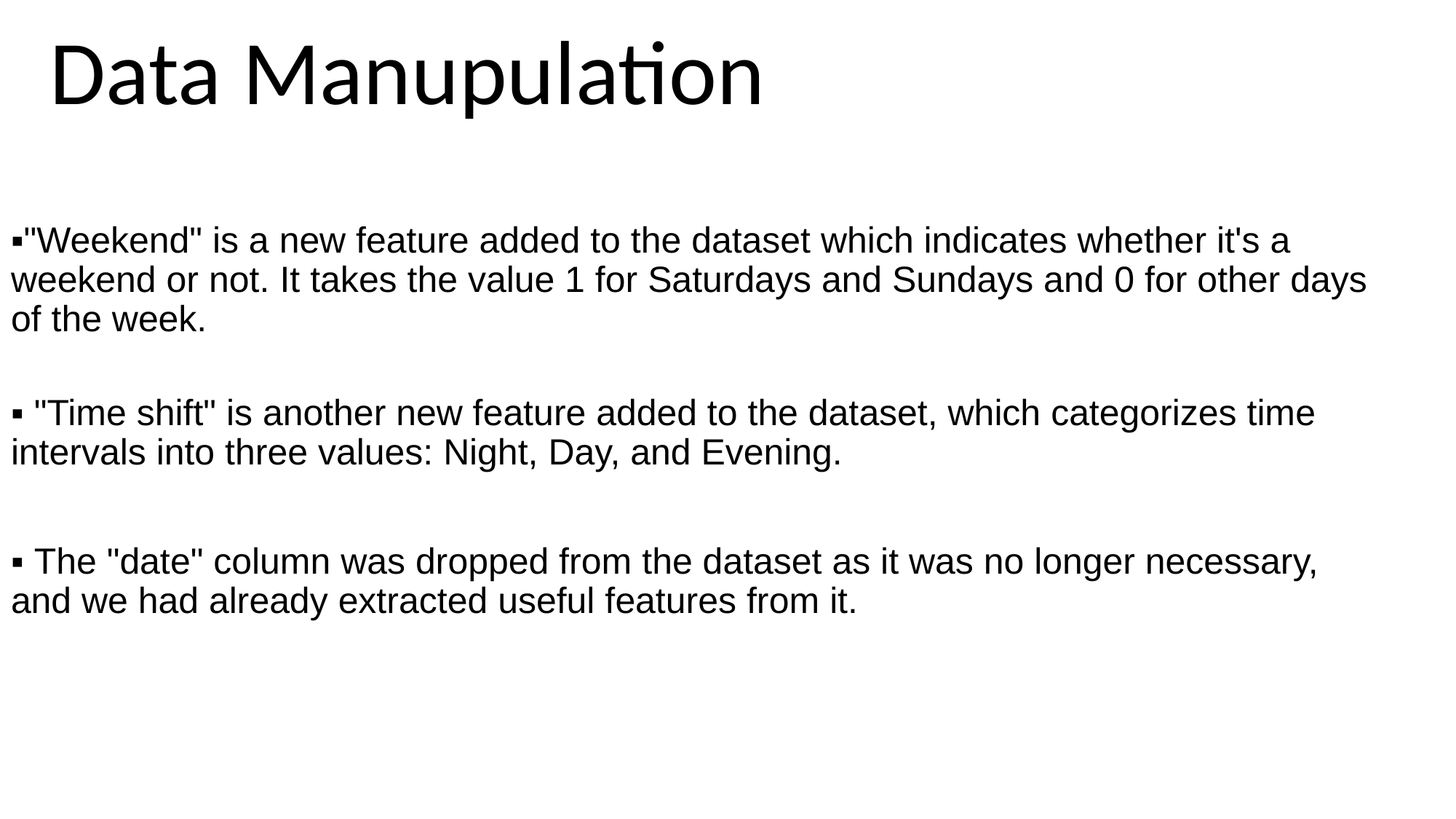

# Data Manupulation
▪"Weekend" is a new feature added to the dataset which indicates whether it's a weekend or not. It takes the value 1 for Saturdays and Sundays and 0 for other days of the week.
▪ "Time shift" is another new feature added to the dataset, which categorizes time intervals into three values: Night, Day, and Evening.

▪ The "date" column was dropped from the dataset as it was no longer necessary, and we had already extracted useful features from it.